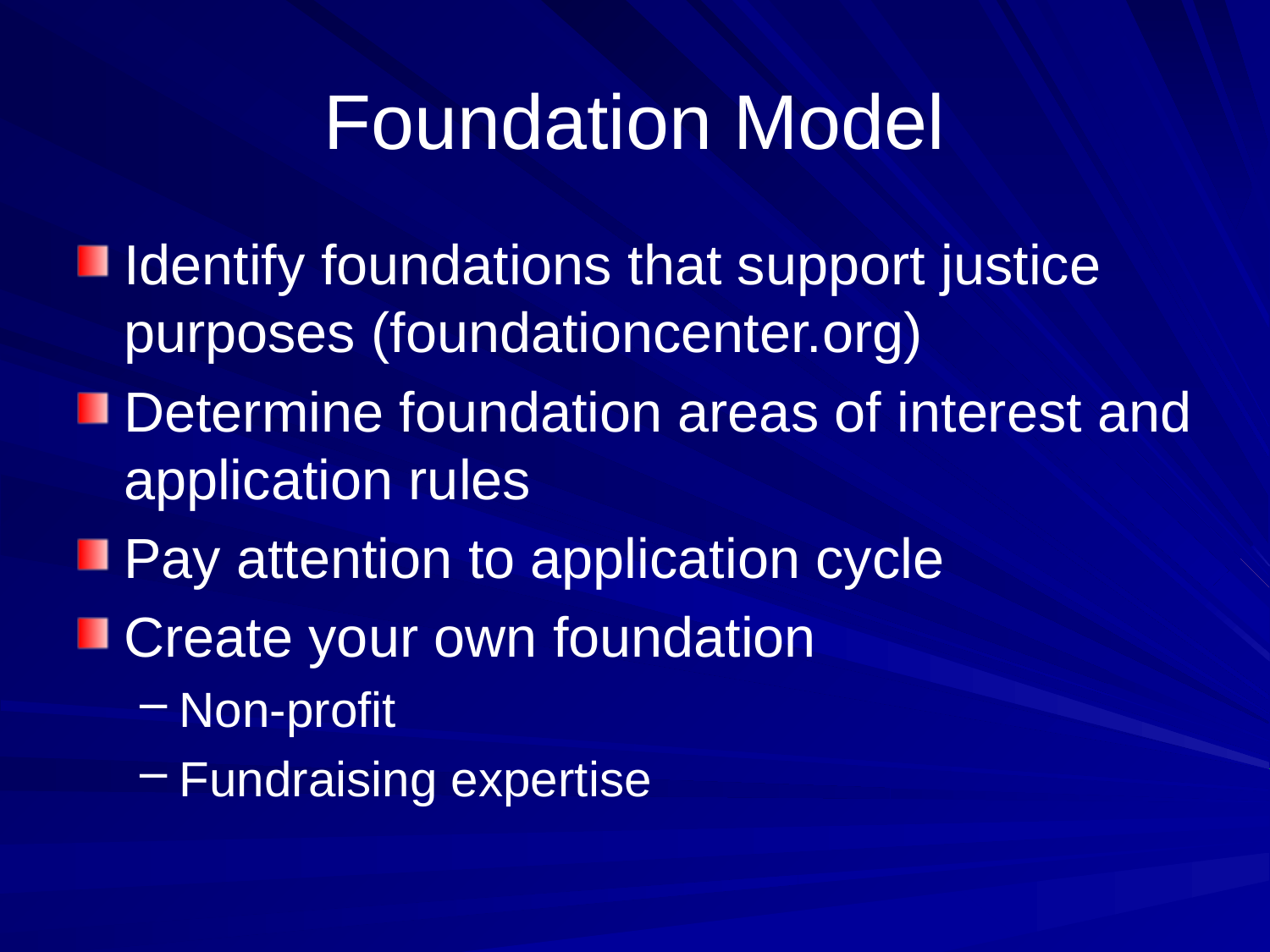

# Foundation Model
Identify foundations that support justice purposes (foundationcenter.org)
Determine foundation areas of interest and application rules
Pay attention to application cycle
Create your own foundation
Non-profit
Fundraising expertise